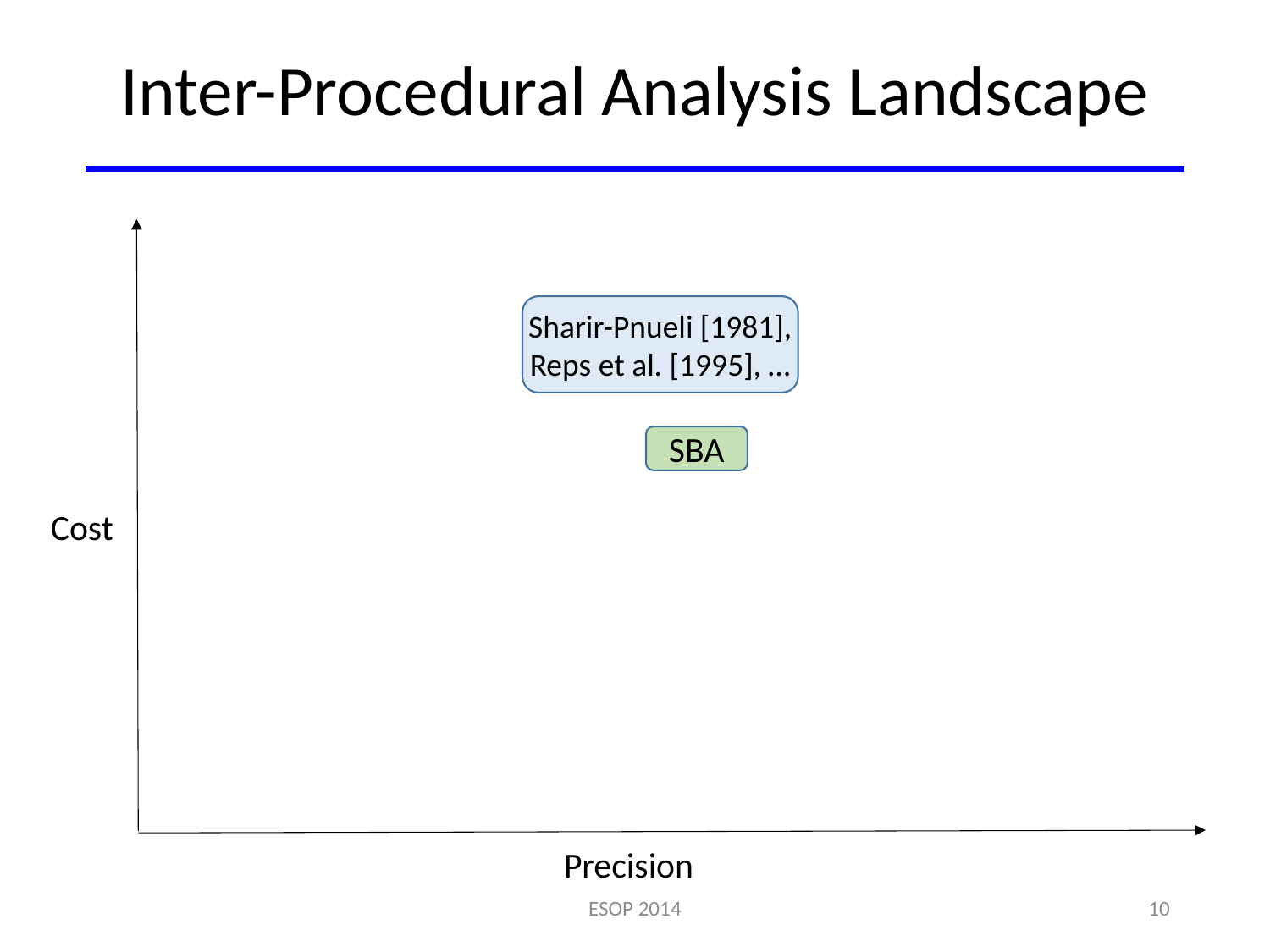

# Inter-Procedural Analysis Landscape
Sharir-Pnueli [1981],
Reps et al. [1995], …
SBA
Cost
Precision
ESOP 2014
10